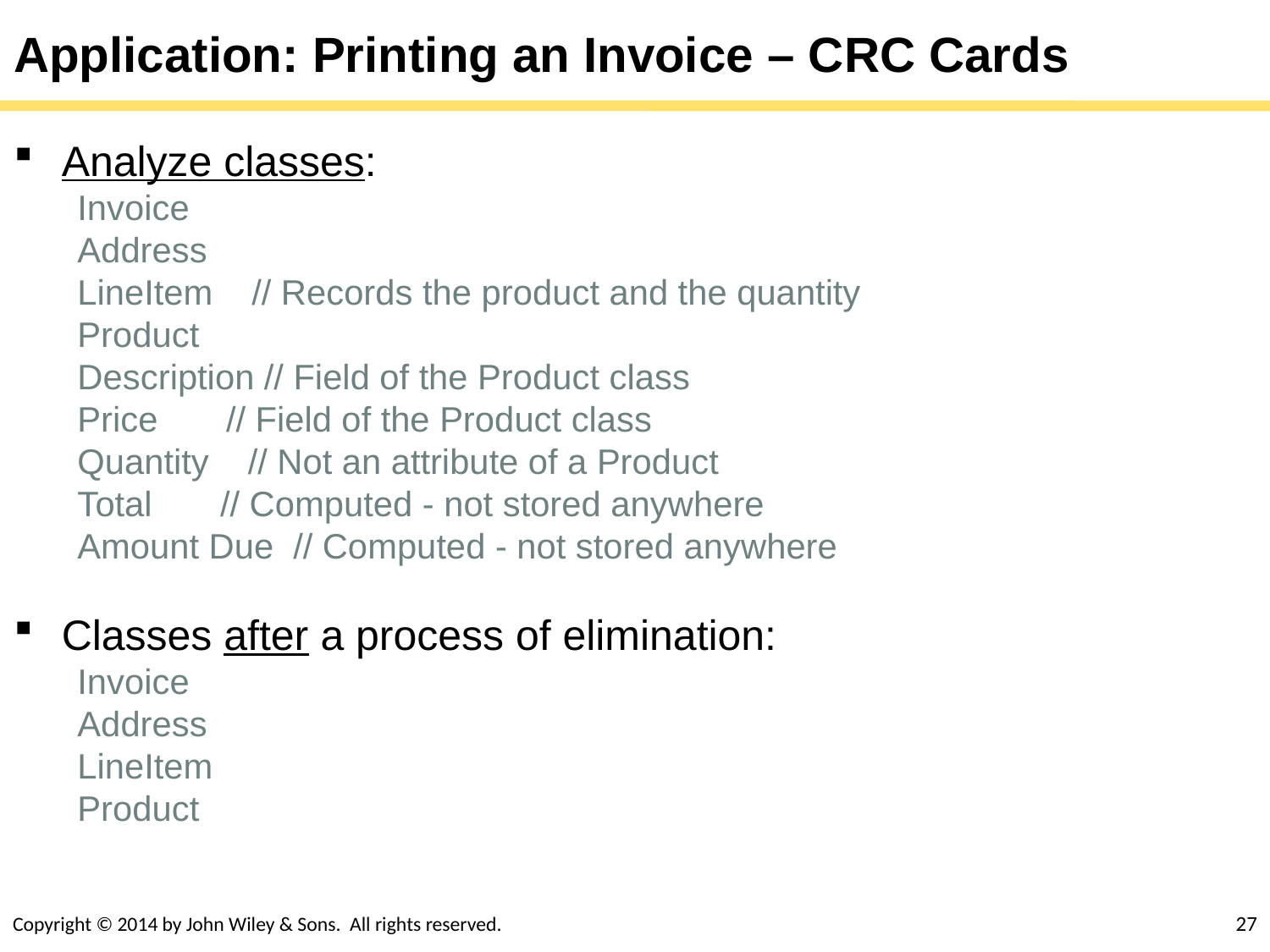

# Application: Printing an Invoice – CRC Cards
Analyze classes:
Invoice
Address
LineItem    // Records the product and the quantity
Product
Description // Field of the Product class
Price       // Field of the Product class
Quantity    // Not an attribute of a Product
Total       // Computed - not stored anywhere
Amount Due  // Computed - not stored anywhere
Classes after a process of elimination:
Invoice
Address
LineItem
Product